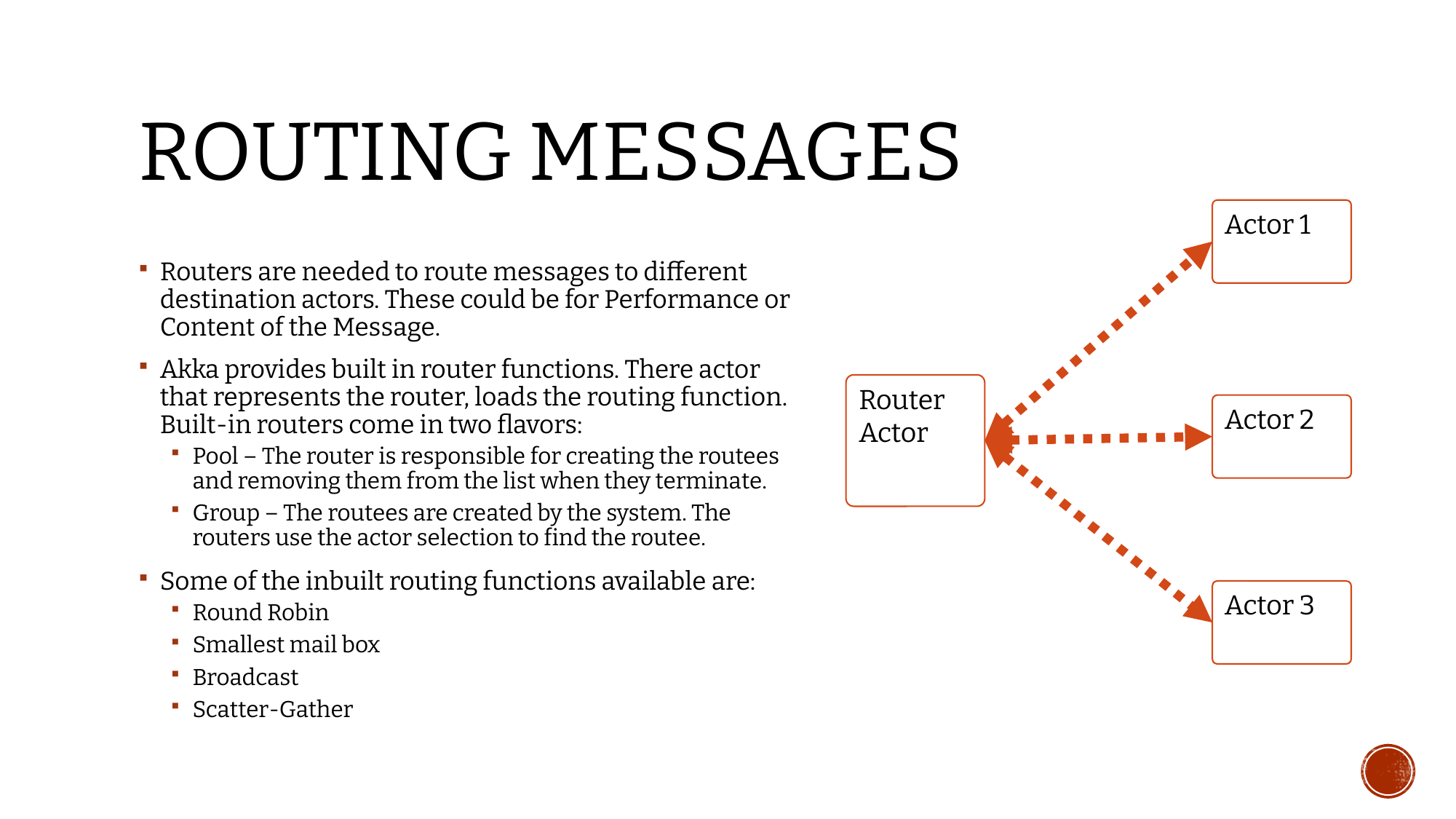

# Routing messages
Actor 1
Routers are needed to route messages to different destination actors. These could be for Performance or Content of the Message.
Akka provides built in router functions. There actor that represents the router, loads the routing function. Built-in routers come in two flavors:
Pool – The router is responsible for creating the routees and removing them from the list when they terminate.
Group – The routees are created by the system. The routers use the actor selection to find the routee.
Some of the inbuilt routing functions available are:
Round Robin
Smallest mail box
Broadcast
Scatter-Gather
Router Actor
Actor 2
Actor 3